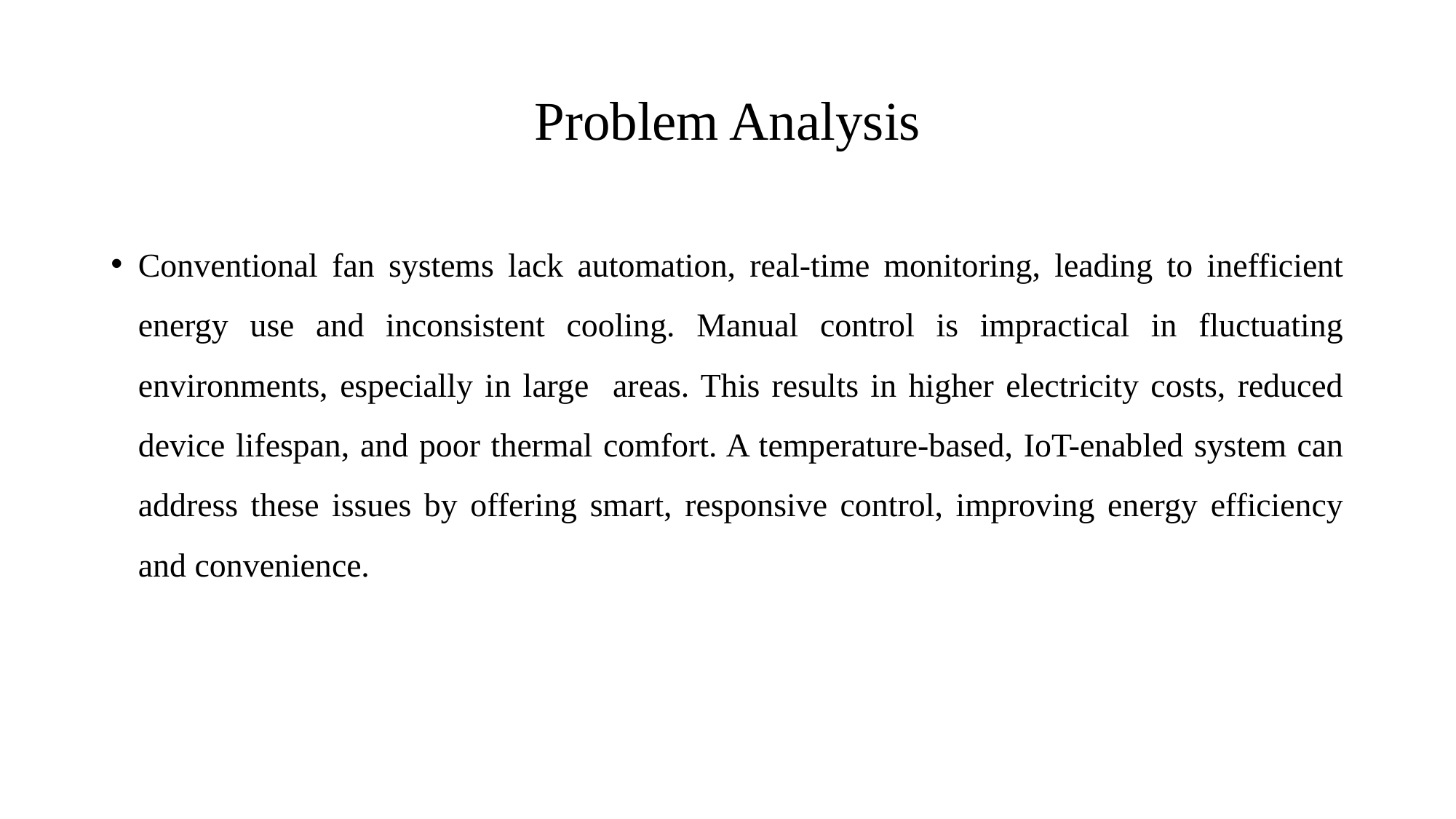

# Problem Analysis
Conventional fan systems lack automation, real-time monitoring, leading to inefficient energy use and inconsistent cooling. Manual control is impractical in fluctuating environments, especially in large  areas. This results in higher electricity costs, reduced device lifespan, and poor thermal comfort. A temperature-based, IoT-enabled system can address these issues by offering smart, responsive control, improving energy efficiency and convenience.